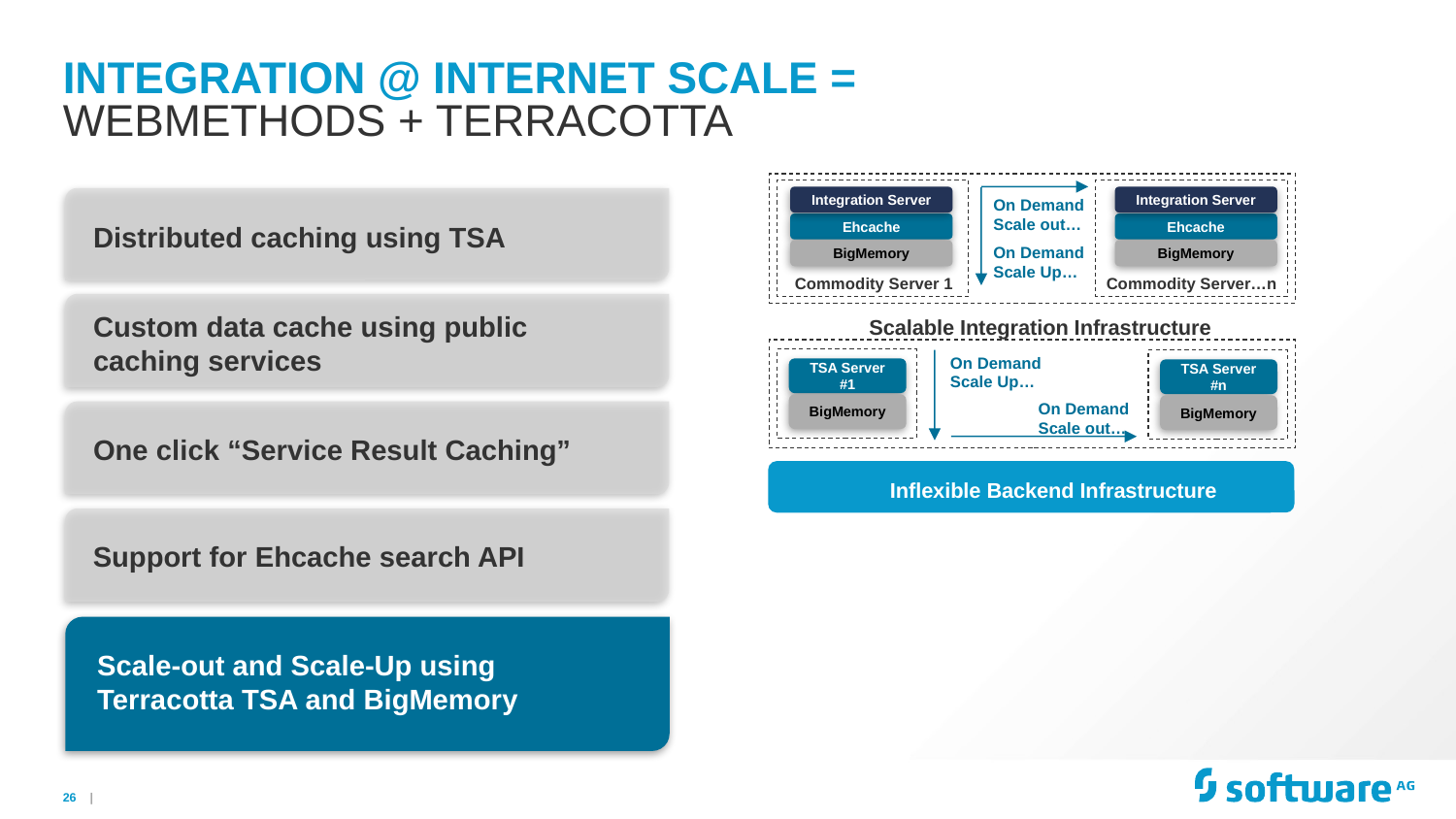

# Integration @ Internet Scale =
webMethods + Terracotta

Integration Server
Ehcache
BigMemory
Integration Server
Ehcache
BigMemory

On Demand
Scale out…
On Demand
Scale Up…
Commodity Server 1
Commodity Server…n
Scalable Integration Infrastructure

On Demand
Scale Up…

On Demand
Scale out…

TSA Server #1
BigMemory

TSA Server #n
BigMemory

Inflexible Backend Infrastructure

Distributed caching using TSA

Custom data cache using public
caching services

One click “Service Result Caching”

Support for Ehcache search API

Scale-out and Scale-Up using
Terracotta TSA and BigMemory